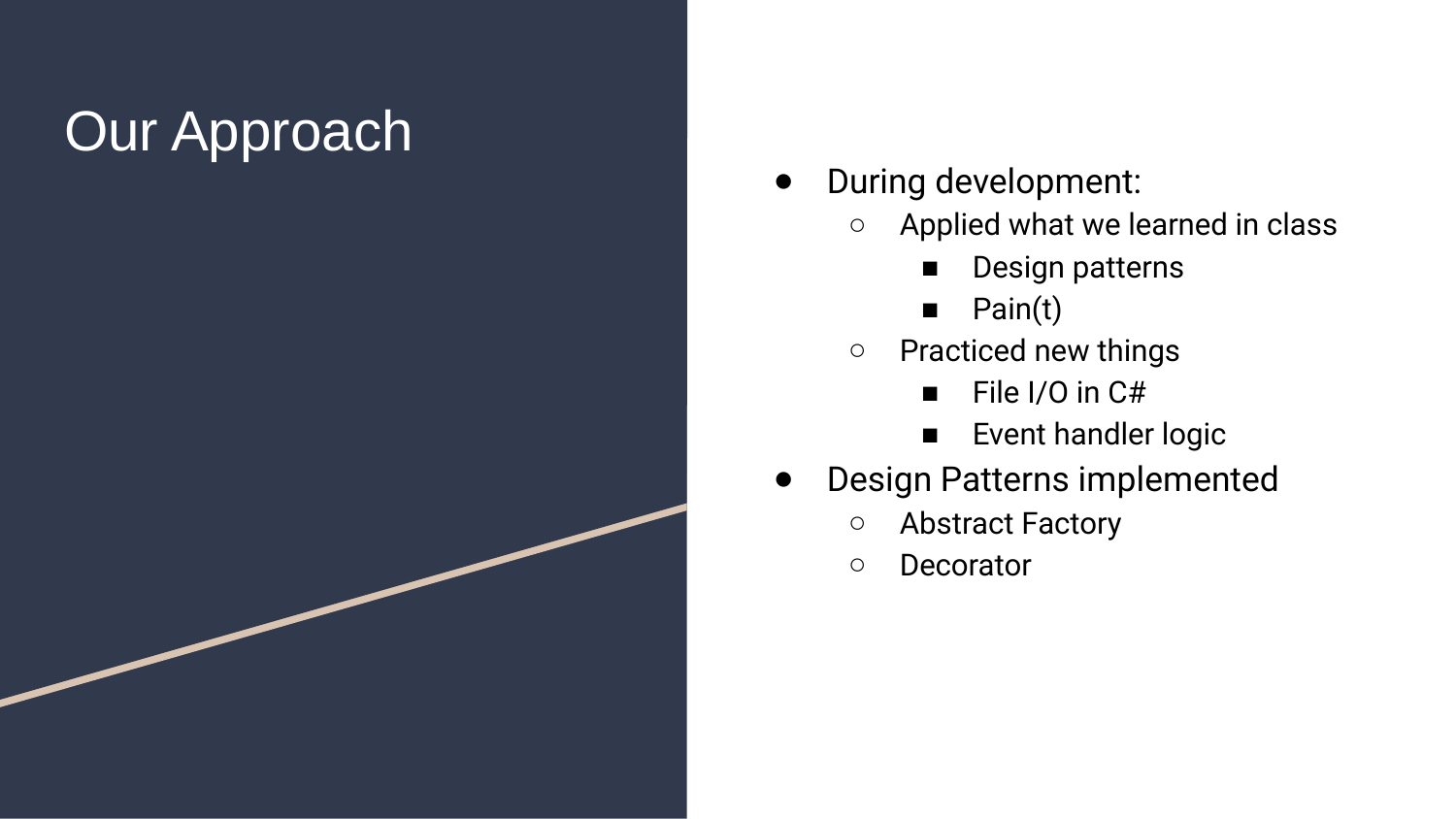

# Our Approach

During development:
Applied what we learned in class
Design patterns
Pain(t)
Practiced new things
File I/O in C#
Event handler logic
Design Patterns implemented
Abstract Factory
Decorator